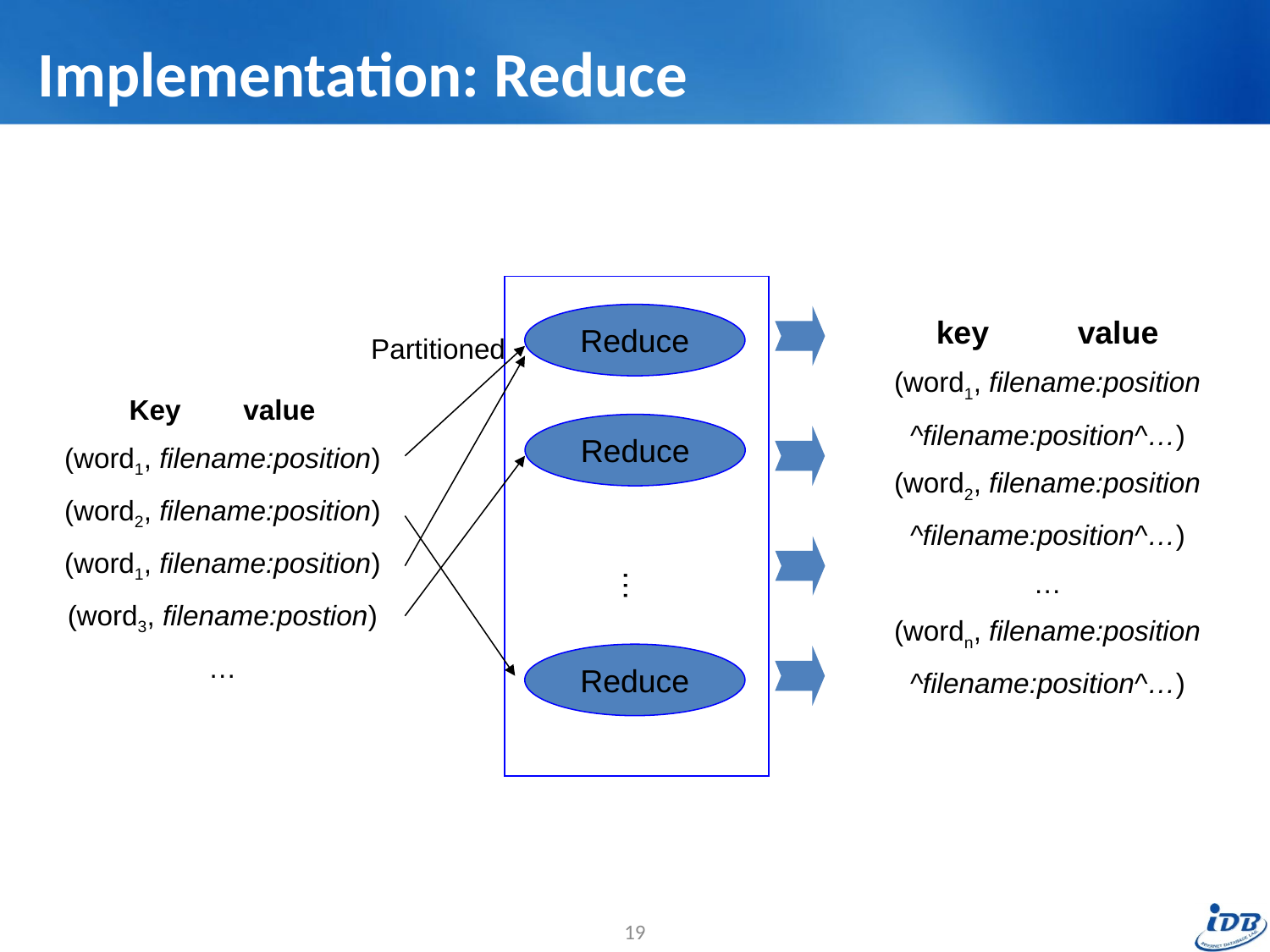

# Implementation: Reduce

Reduce

key          value
(word1, filename:position
^filename:position^…)
(word2, filename:position
^filename:position^…)
…
(wordn, filename:position
^filename:position^…)
Partitioned

Key        value
(word1, filename:position)
(word2, filename:position)
(word1, filename:position)
(word3, filename:postion)
…
Reduce

…
Reduce

19